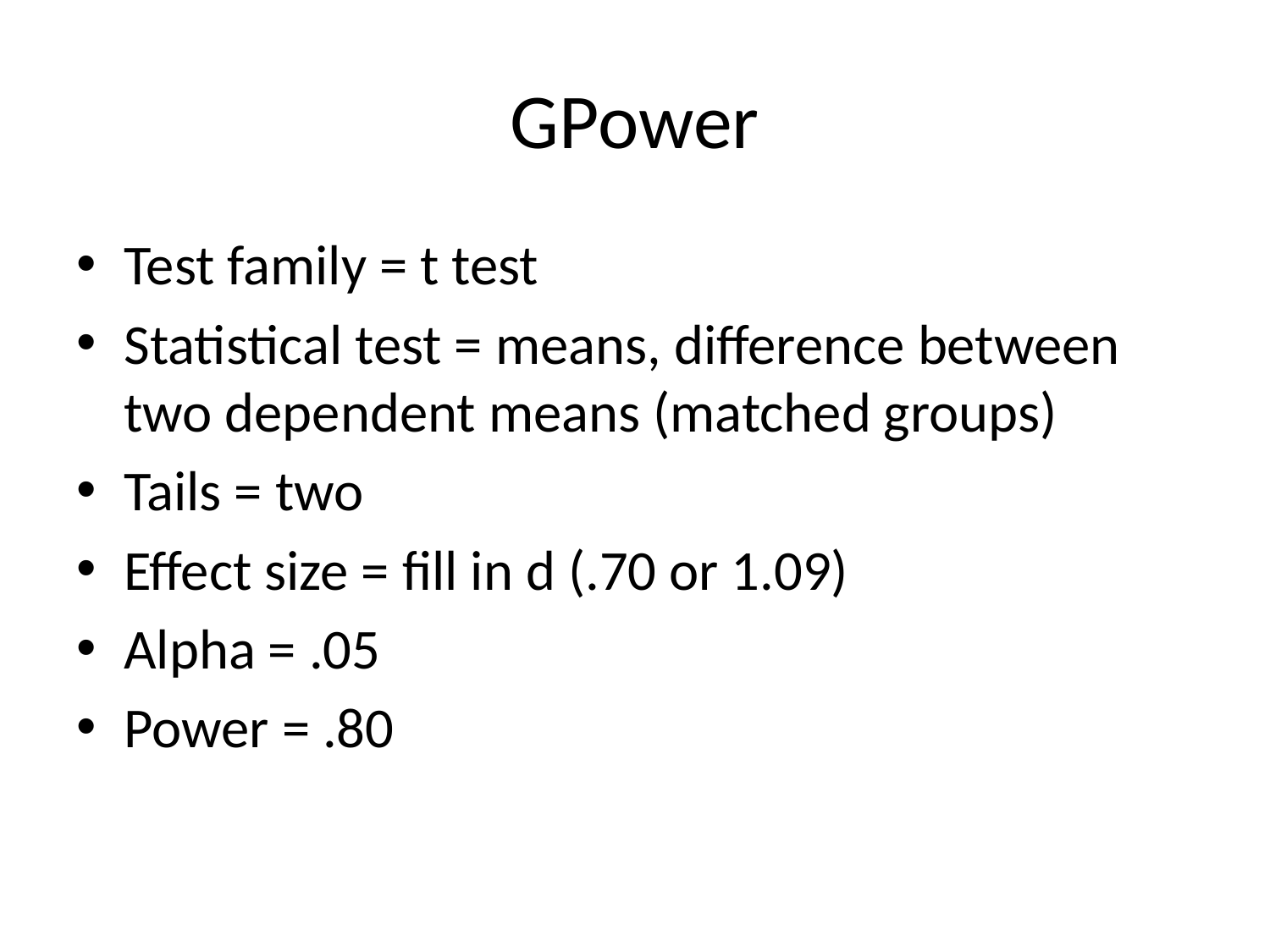

# GPower
Test family = t test
Statistical test = means, difference between two dependent means (matched groups)
Tails = two
Effect size = fill in d (.70 or 1.09)
Alpha = .05
Power = .80